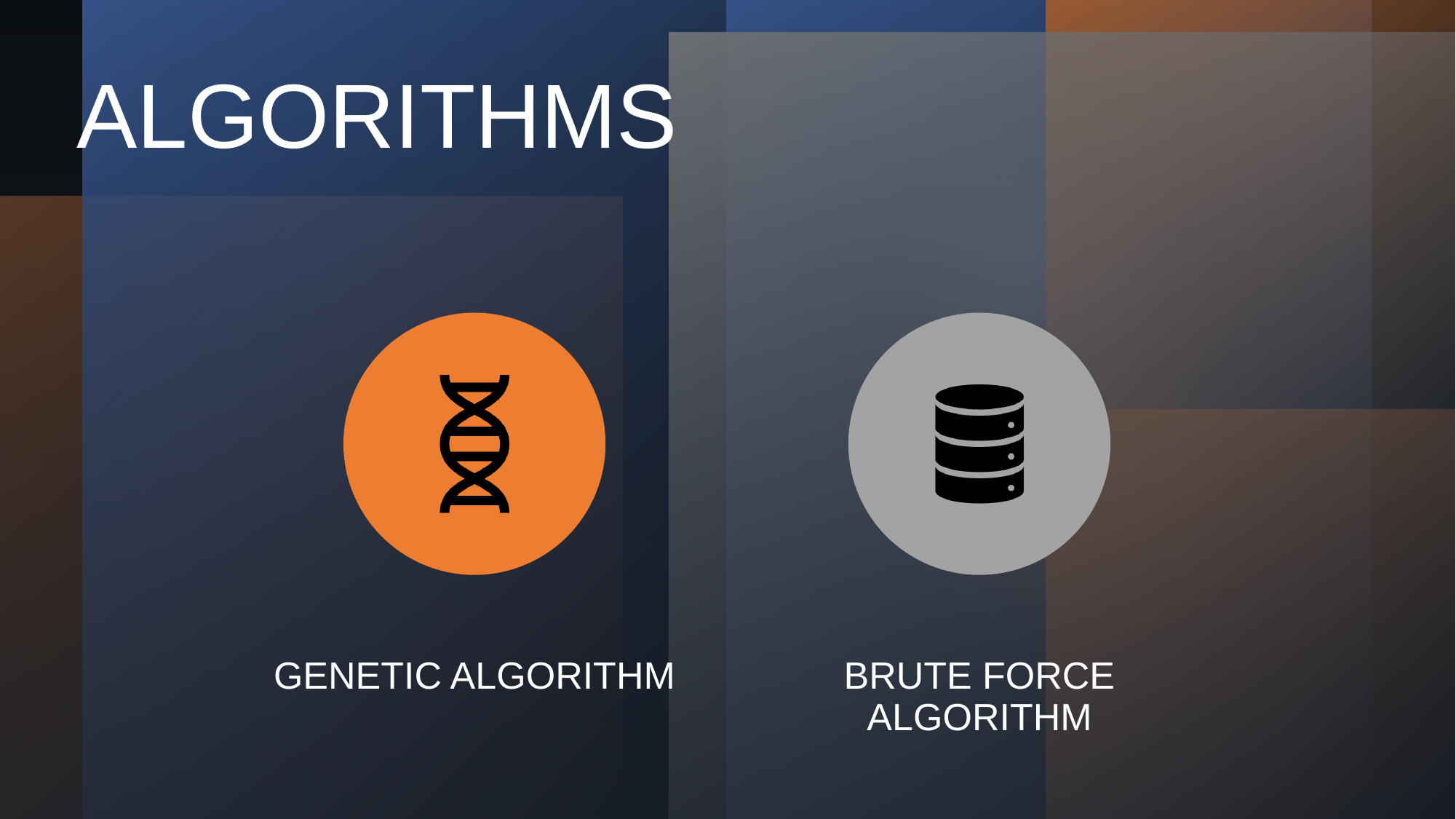

# ALGORITHMS
Genetic Algorithm
Brute Force Algorithm